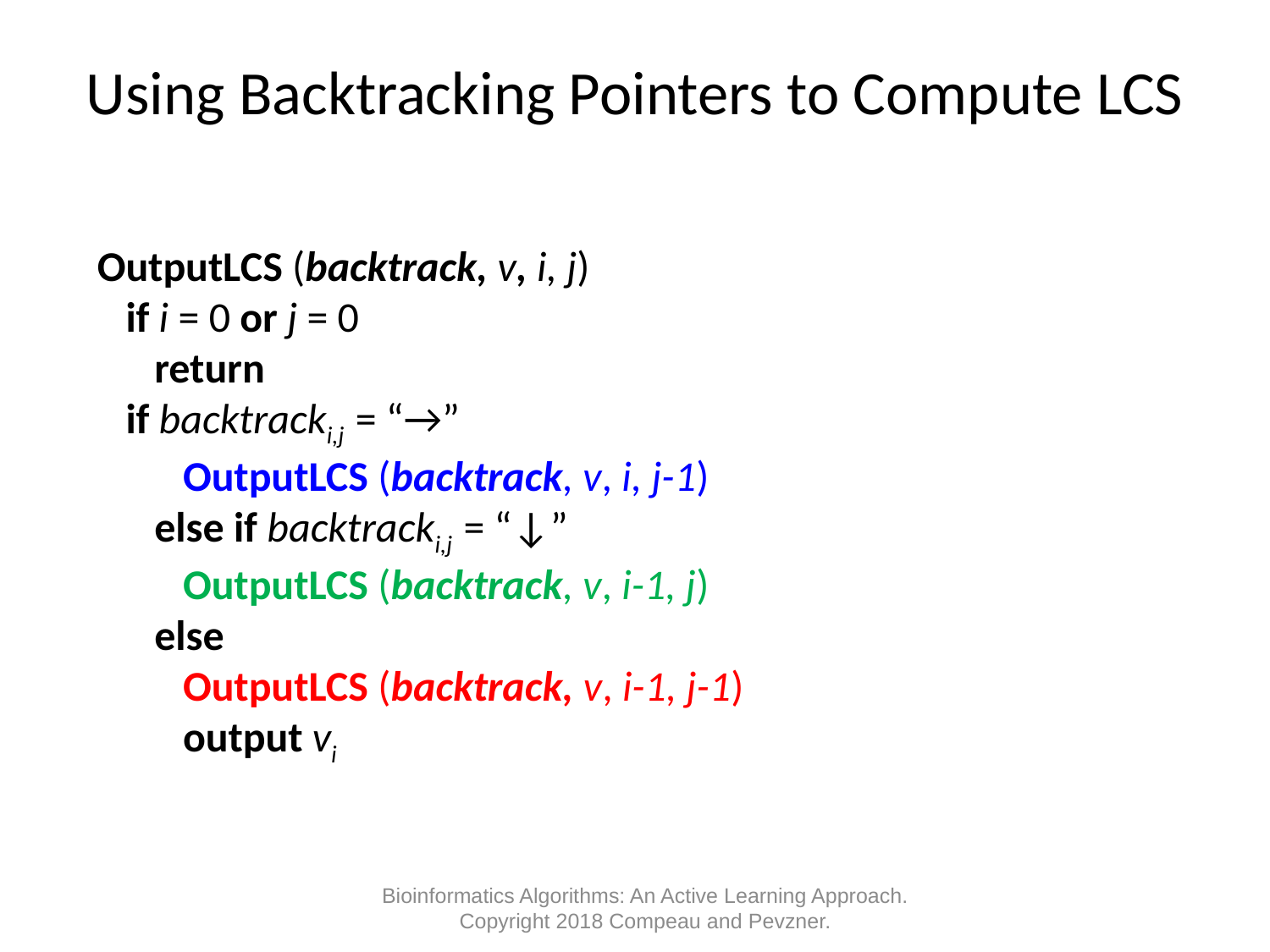

# Using Backtracking Pointers to Compute LCS
OutputLCS (backtrack, v, i, j)
   if i = 0 or j = 0
      return
   if backtracki,j  = “→”
         OutputLCS (backtrack, v, i, j-1)
      else if backtracki,j  = “↓”
         OutputLCS (backtrack, v, i-1, j)
      else
         OutputLCS (backtrack, v, i-1, j-1)
         output vi

Bioinformatics Algorithms: An Active Learning Approach. Copyright 2018 Compeau and Pevzner.